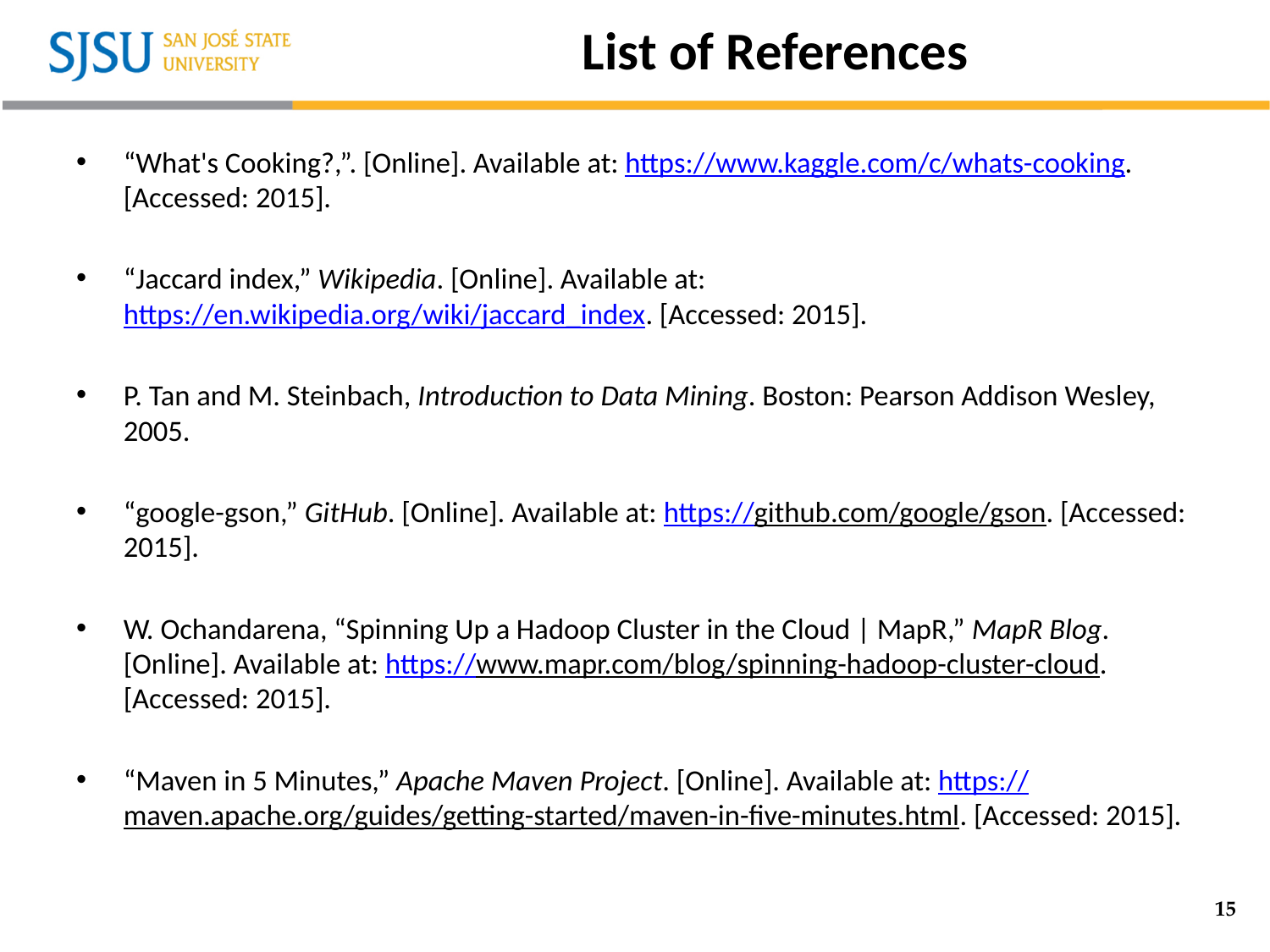

# List of References
“What's Cooking?,”. [Online]. Available at: https://www.kaggle.com/c/whats-cooking. [Accessed: 2015].

“Jaccard index,” Wikipedia. [Online]. Available at: https://en.wikipedia.org/wiki/jaccard_index. [Accessed: 2015].

P. Tan and M. Steinbach, Introduction to Data Mining. Boston: Pearson Addison Wesley, 2005.

“google-gson,” GitHub. [Online]. Available at: https://github.com/google/gson. [Accessed: 2015].

W. Ochandarena, “Spinning Up a Hadoop Cluster in the Cloud | MapR,” MapR Blog. [Online]. Available at: https://www.mapr.com/blog/spinning-hadoop-cluster-cloud. [Accessed: 2015].

“Maven in 5 Minutes,” Apache Maven Project. [Online]. Available at: https://maven.apache.org/guides/getting-started/maven-in-five-minutes.html. [Accessed: 2015].
15